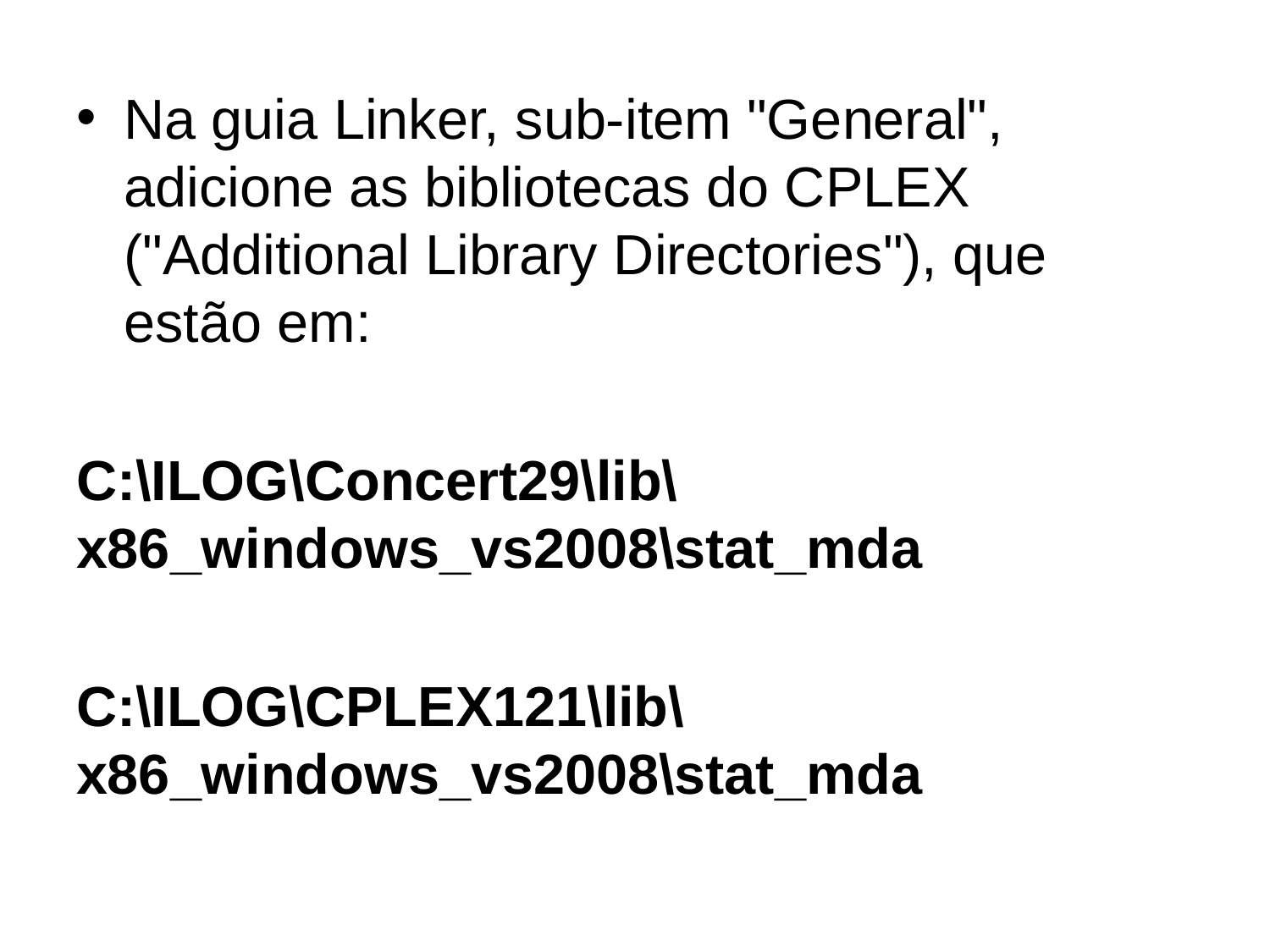

Na guia Linker, sub-item "General", adicione as bibliotecas do CPLEX ("Additional Library Directories"), que estão em:

C:\ILOG\Concert29\lib\x86_windows_vs2008\stat_mda

C:\ILOG\CPLEX121\lib\x86_windows_vs2008\stat_mda